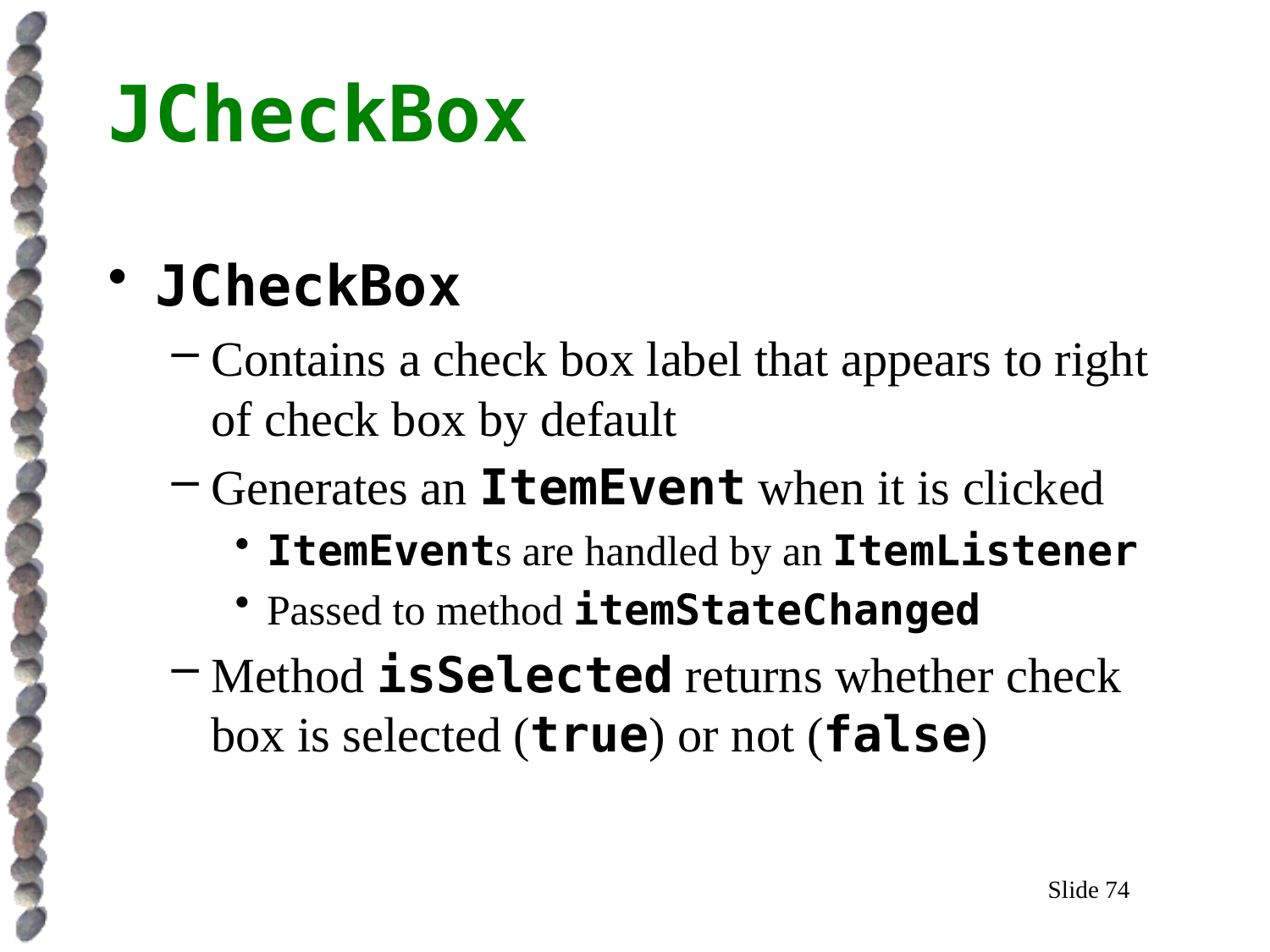

# JCheckBox
JCheckBox
Contains a check box label that appears to right of check box by default
Generates an ItemEvent when it is clicked
ItemEvents are handled by an ItemListener
Passed to method itemStateChanged
Method isSelected returns whether check box is selected (true) or not (false)
Slide 74